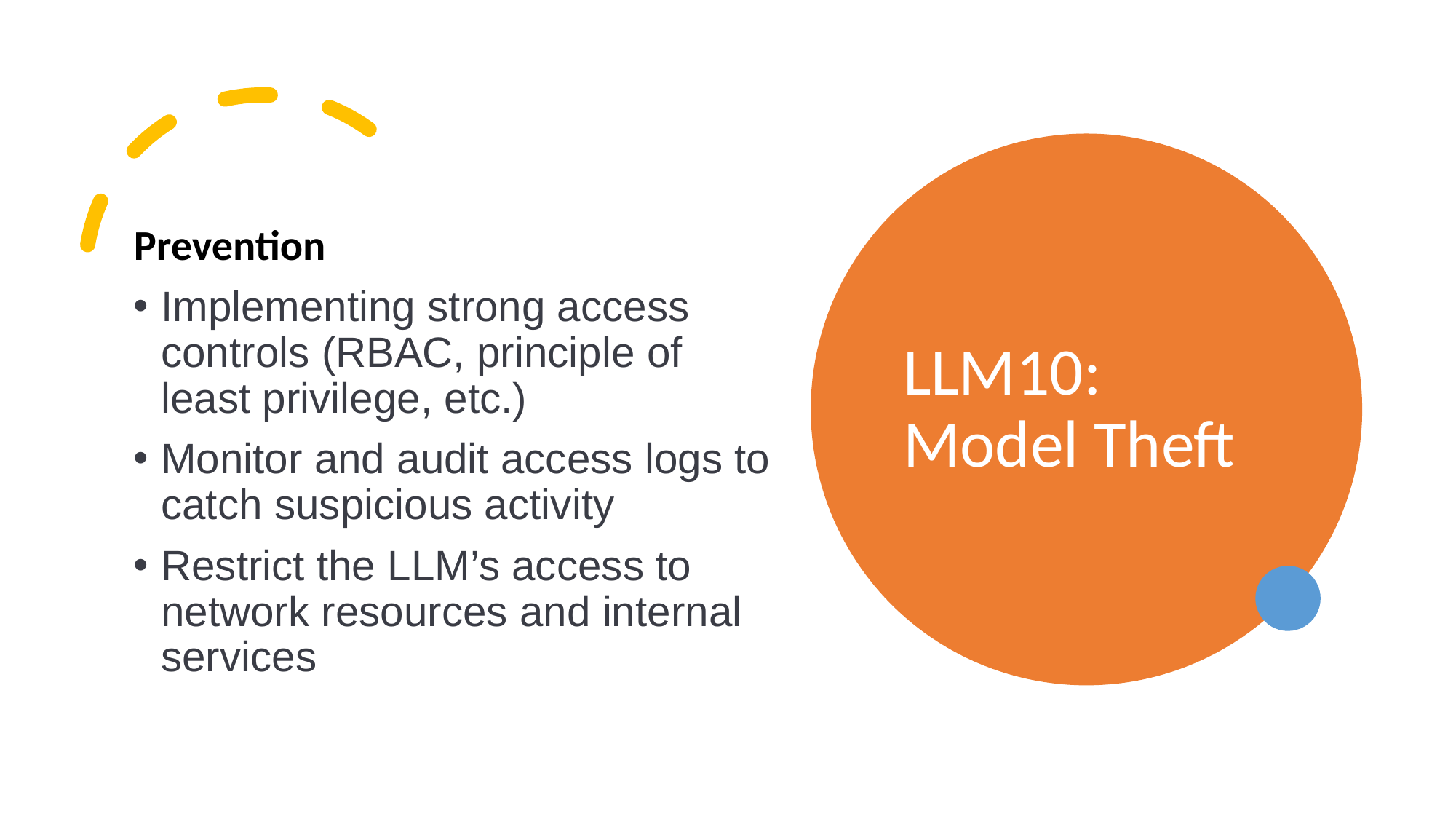

# LLM10: Model Theft
Prevention
Implementing strong access controls (RBAC, principle of least privilege, etc.)
Monitor and audit access logs to catch suspicious activity
Restrict the LLM’s access to network resources and internal services